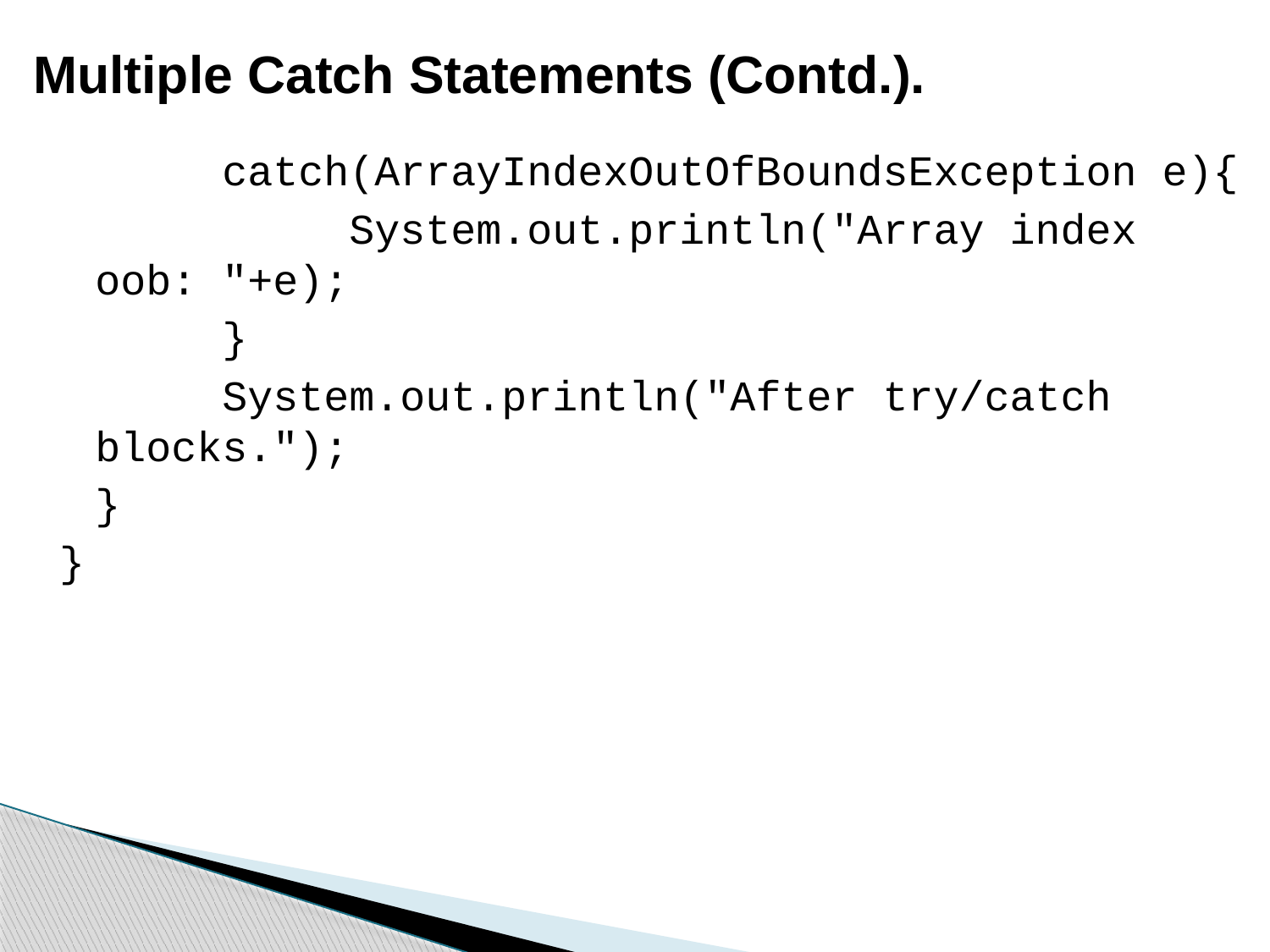

Multiple Catch Statements (Contd.).
		catch(ArrayIndexOutOfBoundsException e){
			System.out.println("Array index oob: "+e);
		}
		System.out.println("After try/catch blocks.");
	}
}